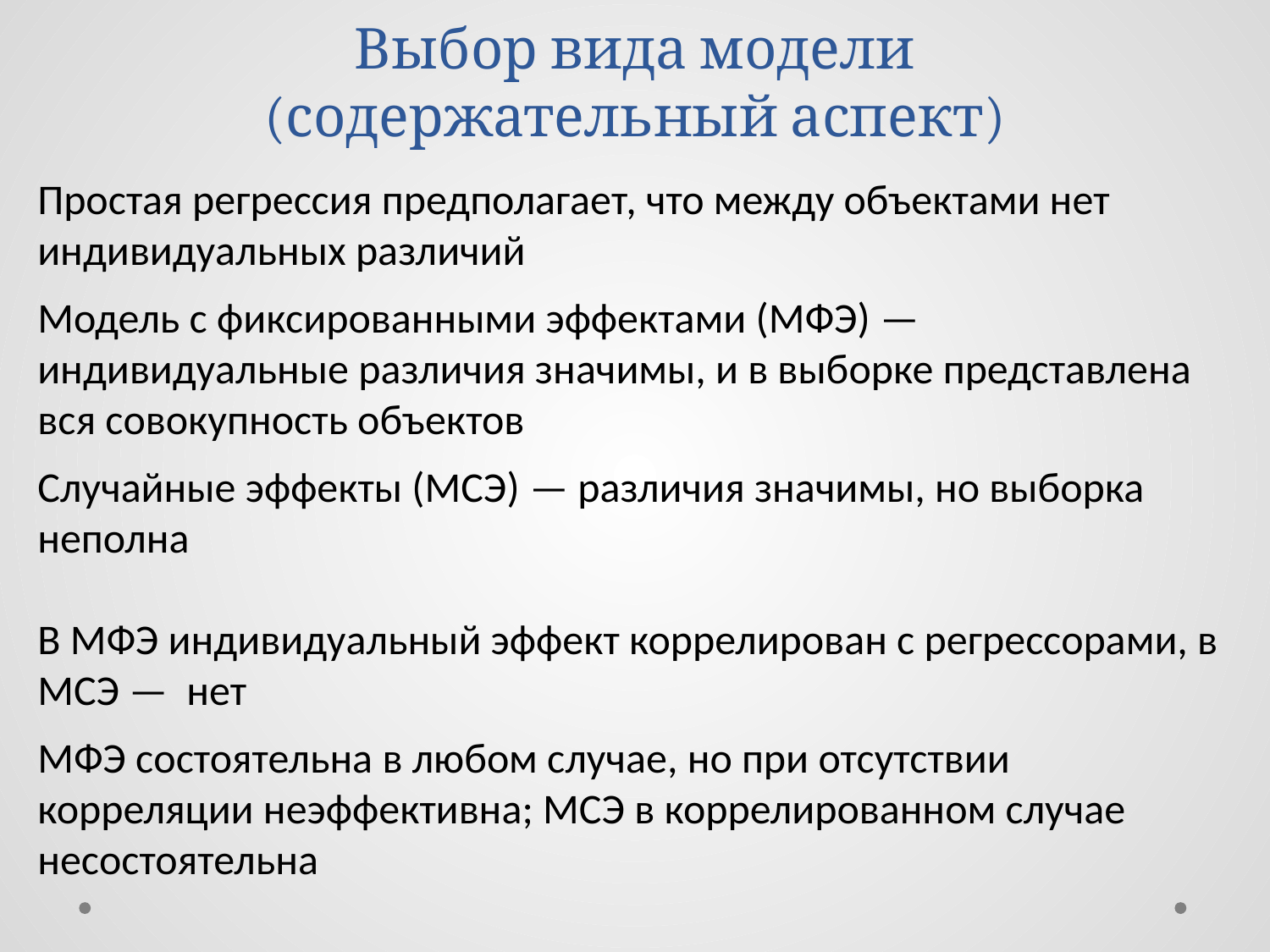

# Выбор вида модели (содержательный аспект)
Простая регрессия предполагает, что между объектами нет индивидуальных различий

Модель с фиксированными эффектами (МФЭ) — индивидуальные различия значимы, и в выборке представлена вся совокупность объектов

Случайные эффекты (МСЭ) — различия значимы, но выборка неполна

В МФЭ индивидуальный эффект коррелирован с регрессорами, в МСЭ —  нет

МФЭ состоятельна в любом случае, но при отсутствии корреляции неэффективна; МСЭ в коррелированном случае несостоятельна